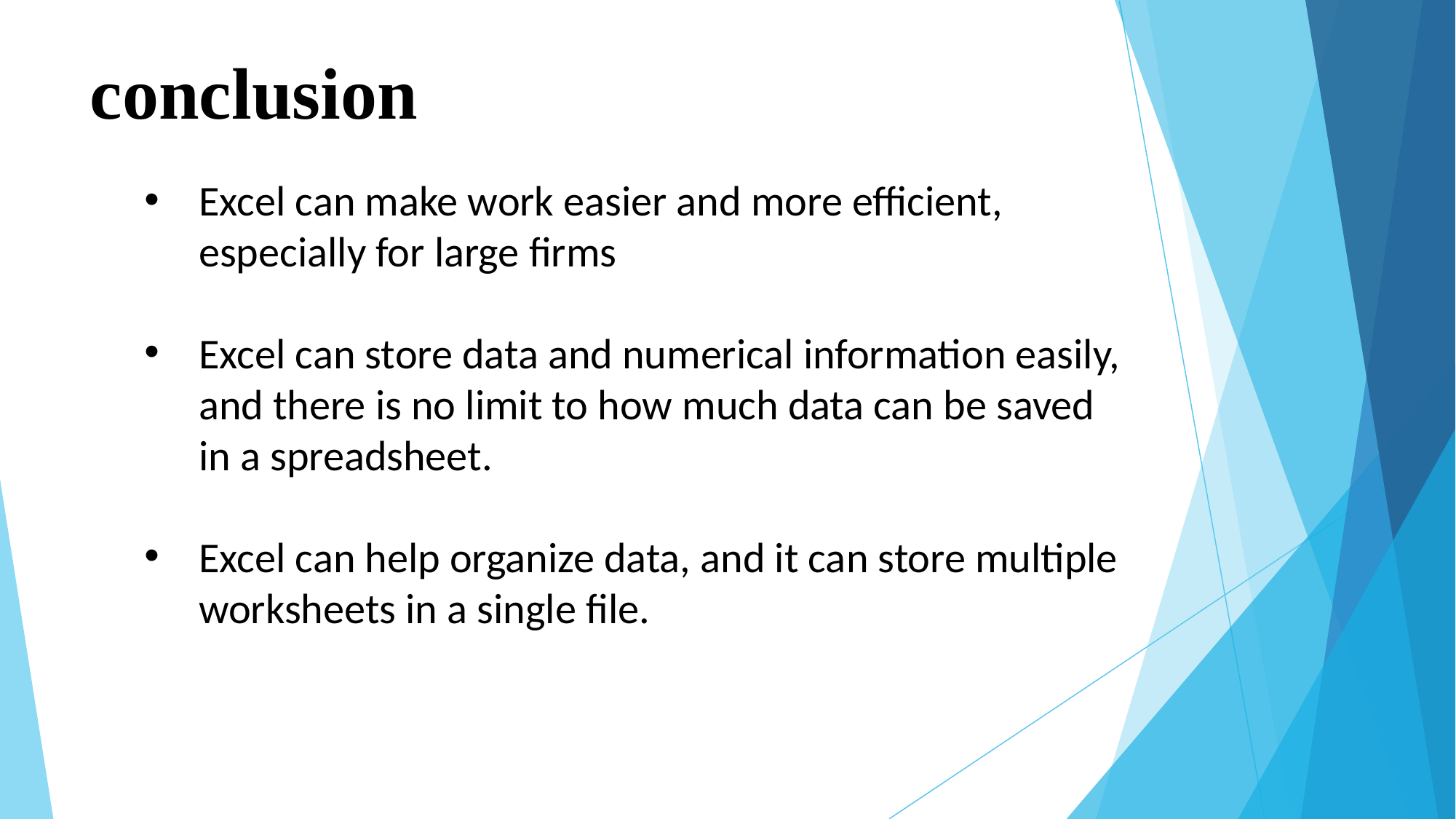

# conclusion
Excel can make work easier and more efficient, especially for large firms

Excel can store data and numerical information easily, and there is no limit to how much data can be saved in a spreadsheet.

Excel can help organize data, and it can store multiple worksheets in a single file.